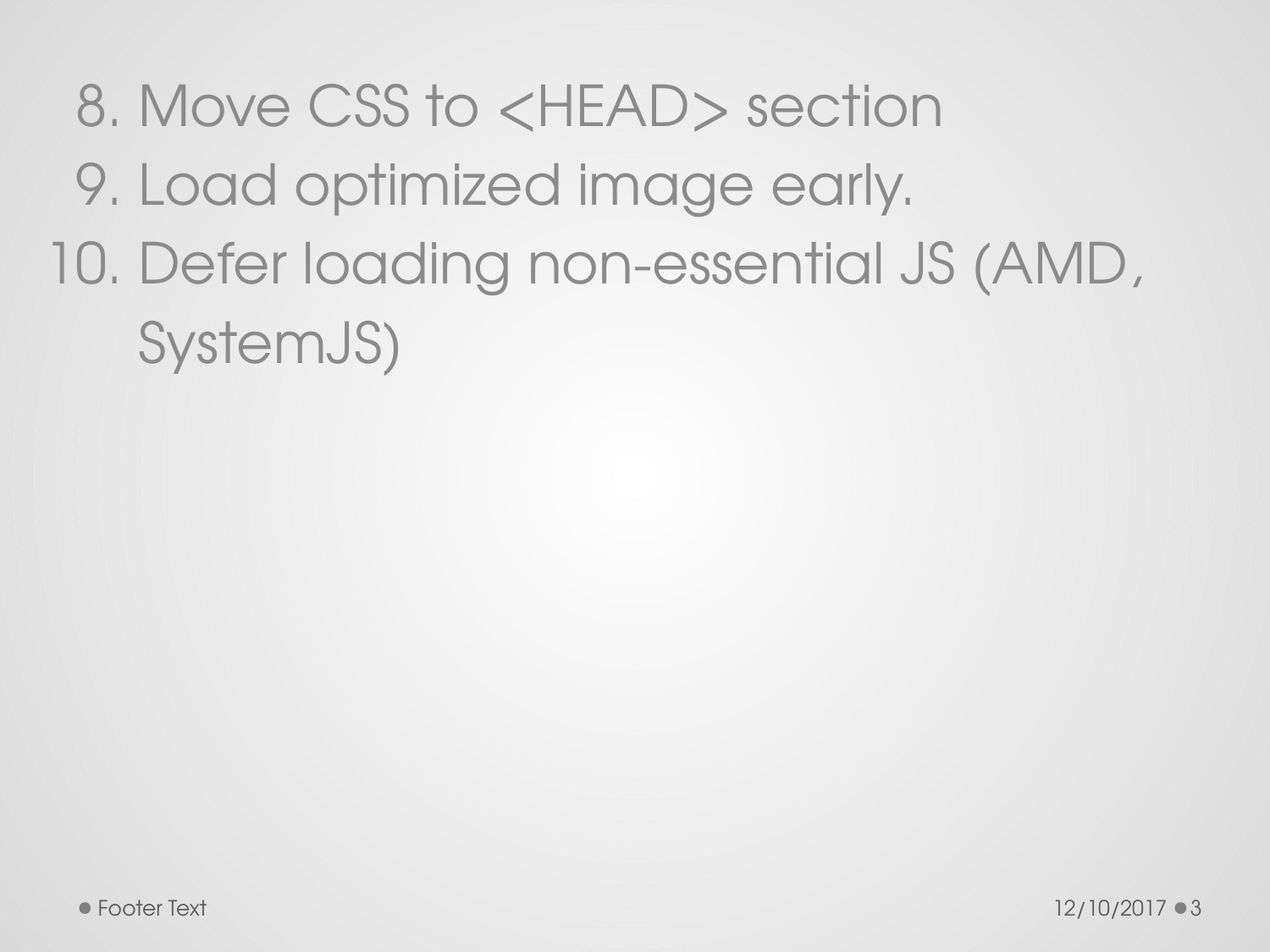

8. Move CSS to <HEAD> section
  9. Load optimized image early.
10. Defer loading non-essential JS (AMD,
      SystemJS)

Footer Text
12/10/2017
3